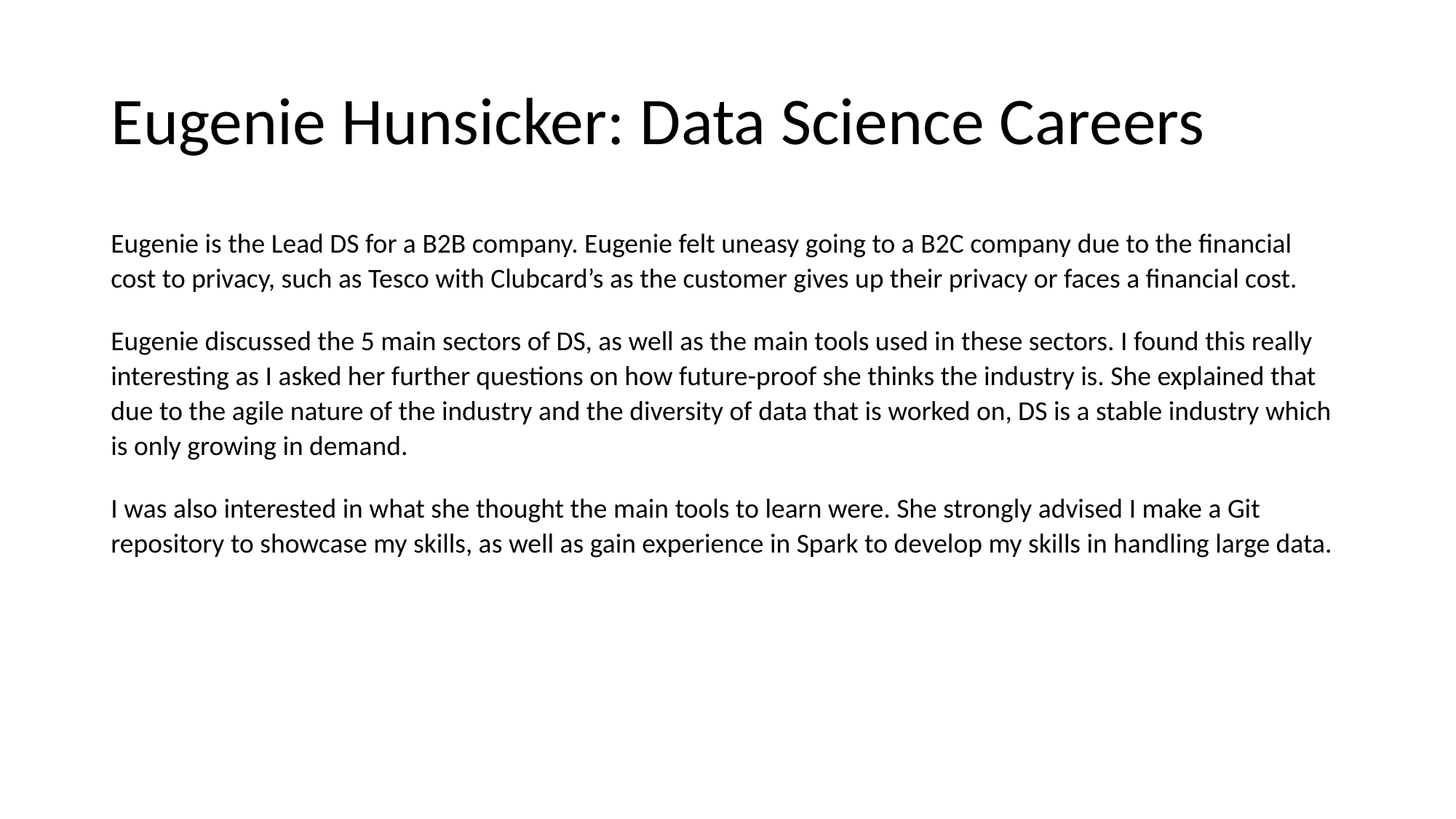

# Eugenie Hunsicker: Data Science Careers
Eugenie is the Lead DS for a B2B company. Eugenie felt uneasy going to a B2C company due to the financial cost to privacy, such as Tesco with Clubcard’s as the customer gives up their privacy or faces a financial cost.
Eugenie discussed the 5 main sectors of DS, as well as the main tools used in these sectors. I found this really interesting as I asked her further questions on how future-proof she thinks the industry is. She explained that due to the agile nature of the industry and the diversity of data that is worked on, DS is a stable industry which is only growing in demand.
I was also interested in what she thought the main tools to learn were. She strongly advised I make a Git repository to showcase my skills, as well as gain experience in Spark to develop my skills in handling large data.